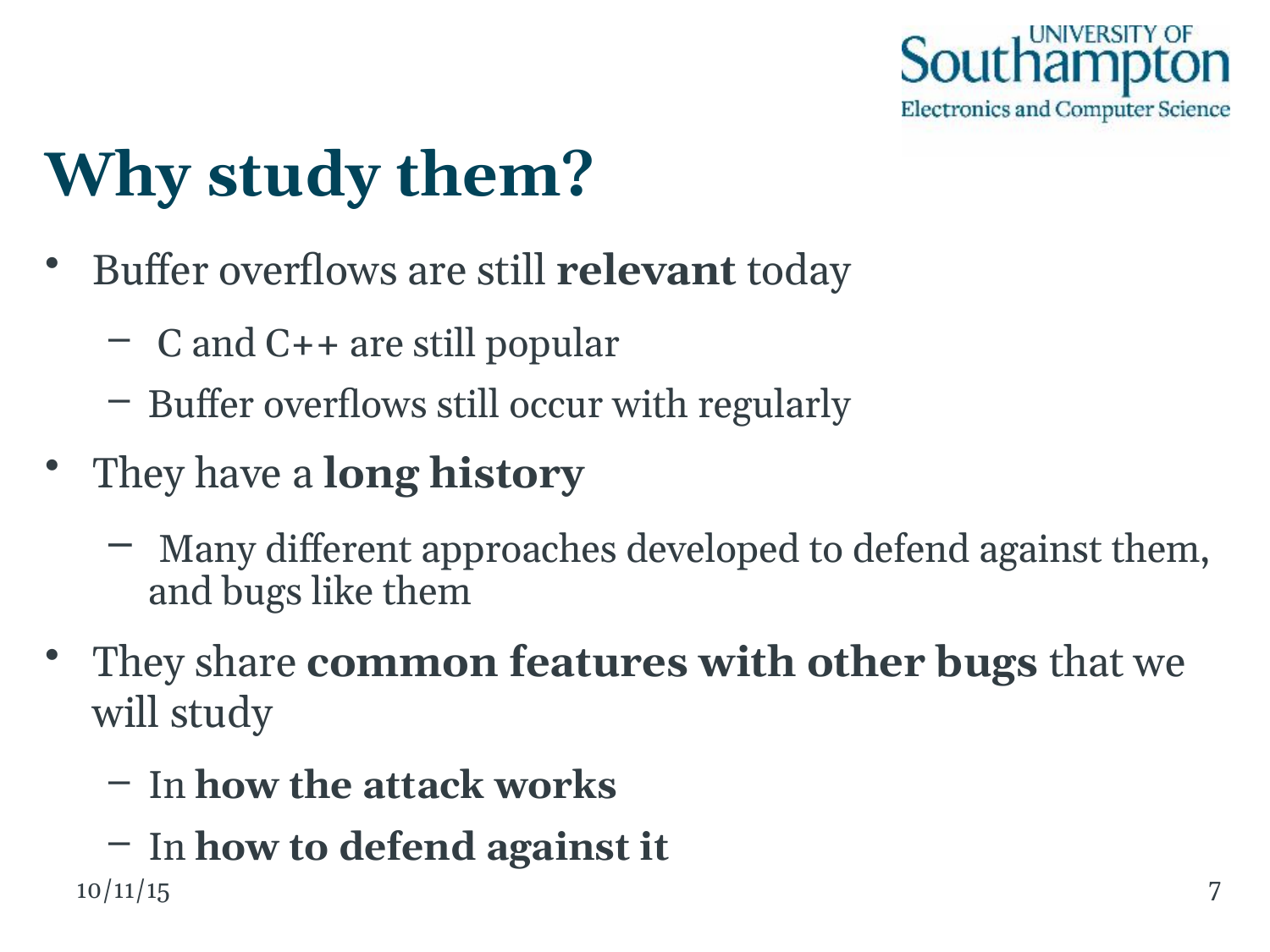

# Why study them?
Buffer overflows are still relevant today
 C and C++ are still popular
Buffer overflows still occur with regularly
They have a long history
 Many different approaches developed to defend against them, and bugs like them
They share common features with other bugs that we will study
In how the attack works
In how to defend against it
7
10/11/15